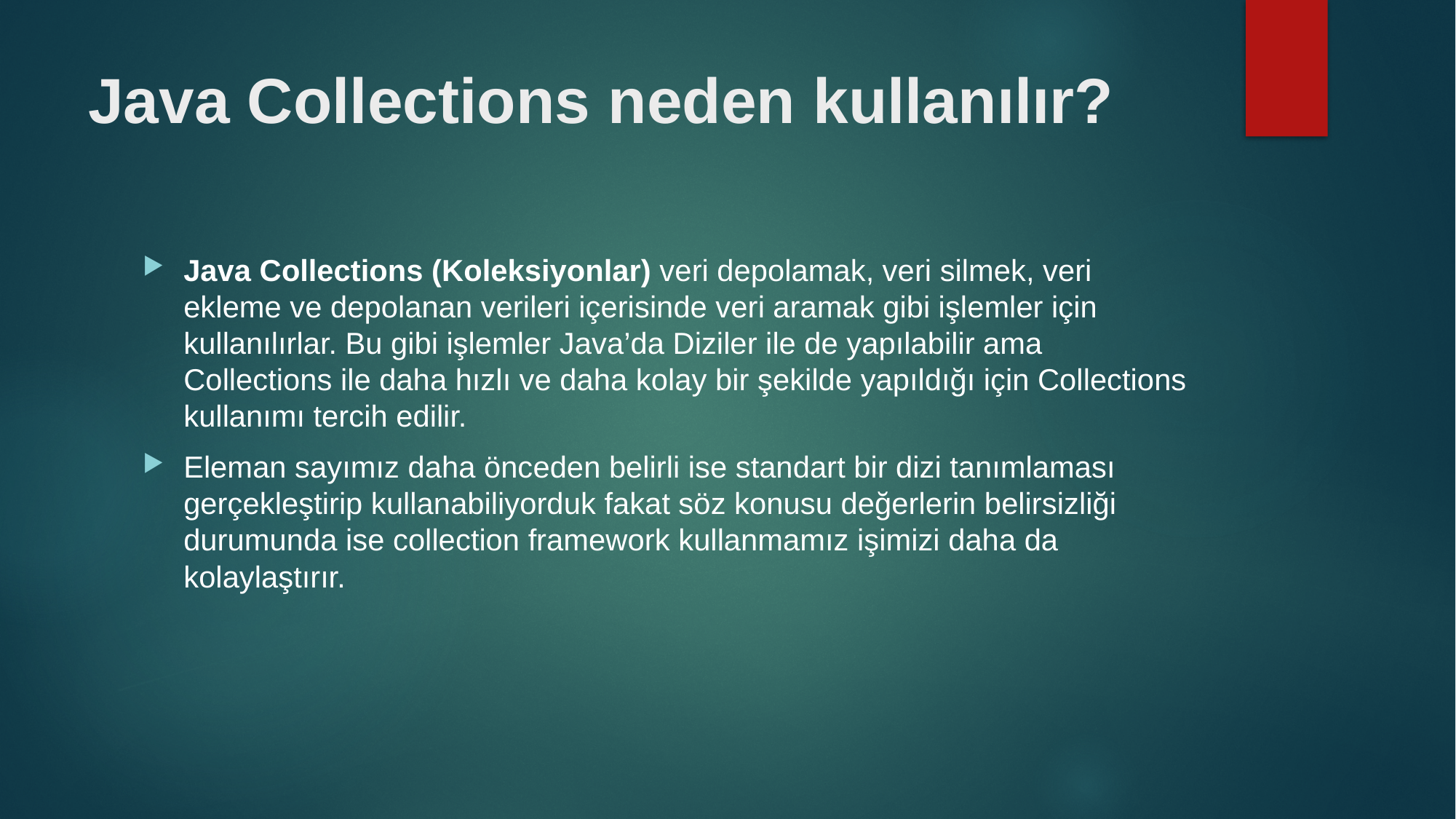

# Java Collections neden kullanılır?
Java Collections (Koleksiyonlar) veri depolamak, veri silmek, veri ekleme ve depolanan verileri içerisinde veri aramak gibi işlemler için kullanılırlar. Bu gibi işlemler Java’da Diziler ile de yapılabilir ama Collections ile daha hızlı ve daha kolay bir şekilde yapıldığı için Collections kullanımı tercih edilir.
Eleman sayımız daha önceden belirli ise standart bir dizi tanımlaması gerçekleştirip kullanabiliyorduk fakat söz konusu değerlerin belirsizliği durumunda ise collection framework kullanmamız işimizi daha da kolaylaştırır.